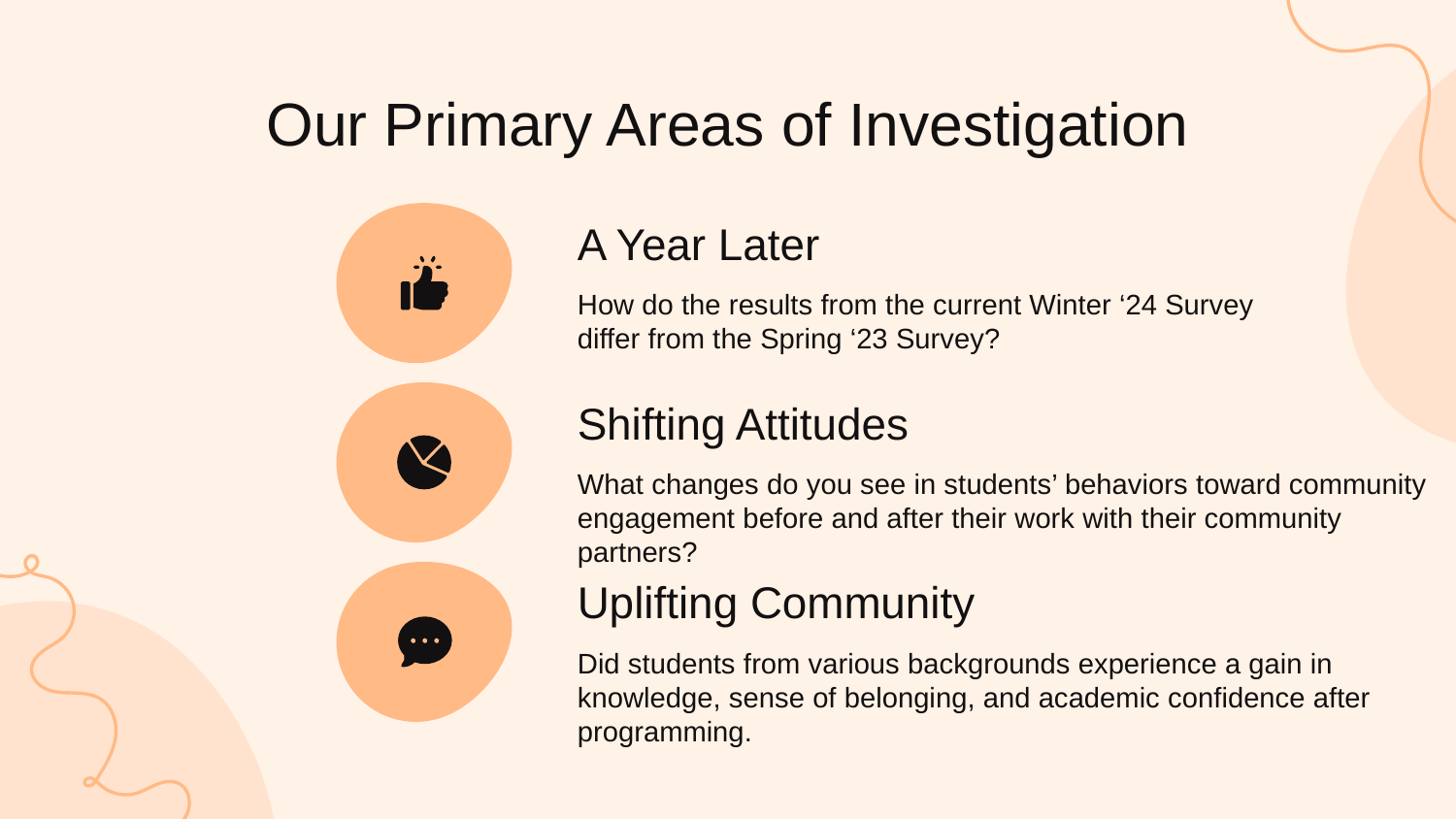

# Our Primary Areas of Investigation
A Year Later

How do the results from the current Winter ‘24 Survey differ from the Spring ‘23 Survey?
Shifting Attitudes

What changes do you see in students’ behaviors toward community engagement before and after their work with their community partners?

Uplifting Community

Did students from various backgrounds experience a gain in knowledge, sense of belonging, and academic confidence after programming.